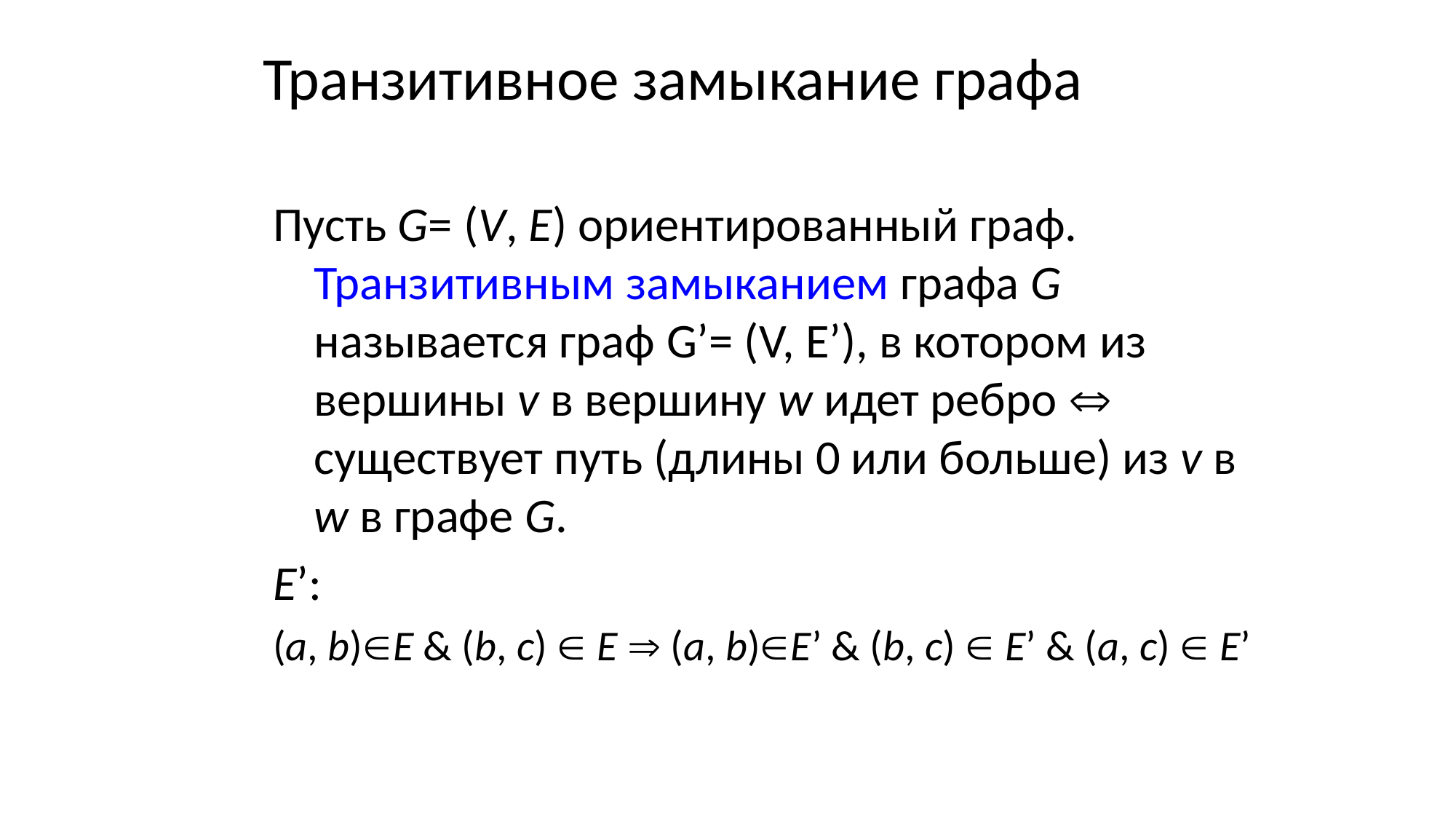

Транзитивное замыкание графа

Пусть G= (V, E) ориентированный граф. Транзитивным замыканием графа G  называется граф G’= (V, E’), в котором из вершины v в вершину w идет ребро ⇔ существует путь (длины 0 или больше) из v в w в графе G.
E’:
(a, b)∈E & (b, c) ∈ E ⇒ (a, b)∈E’ & (b, c) ∈ E’ & (a, c) ∈ E’